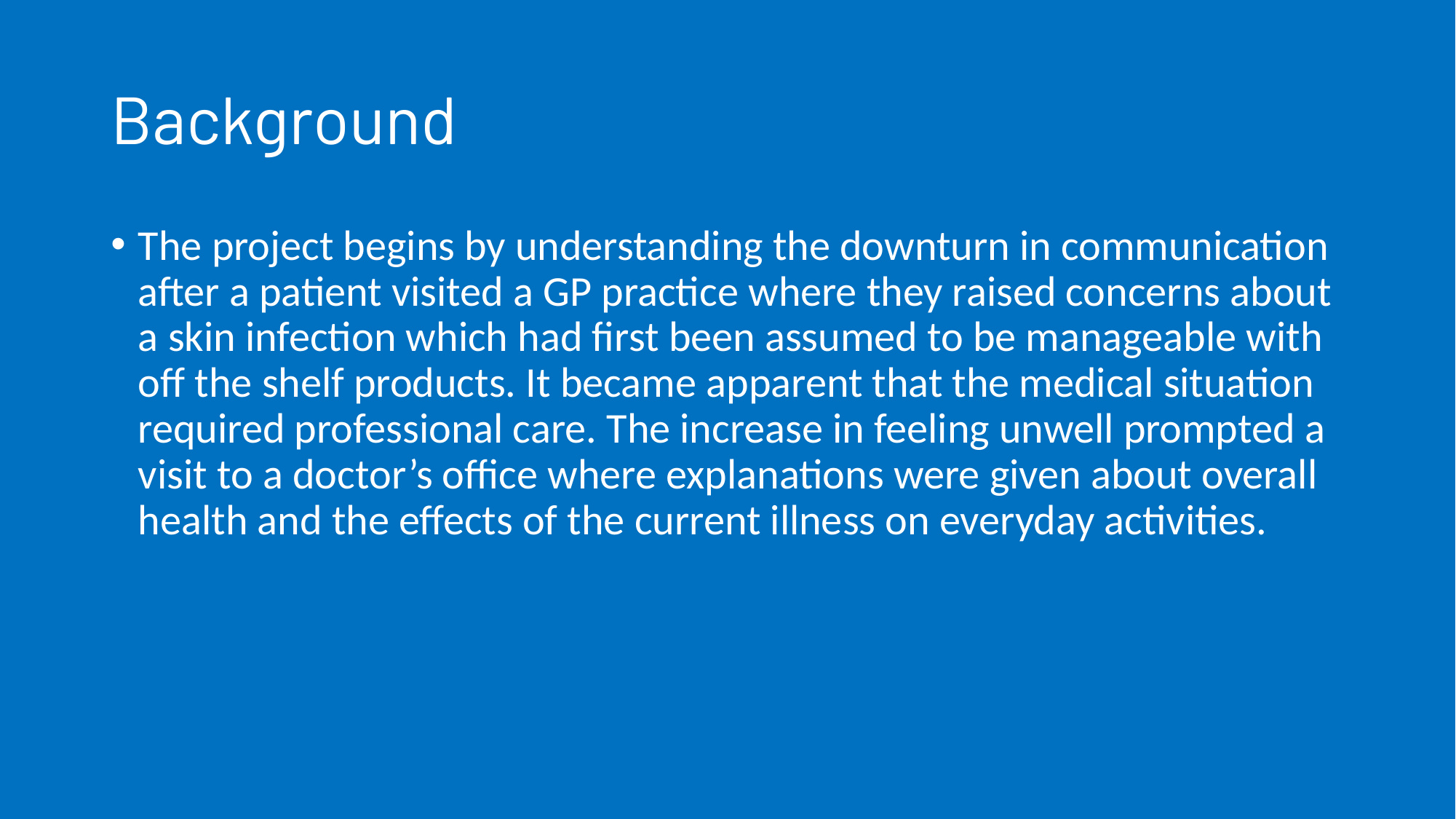

# Background
The project begins by understanding the downturn in communication after a patient visited a GP practice where they raised concerns about a skin infection which had first been assumed to be manageable with off the shelf products. It became apparent that the medical situation required professional care. The increase in feeling unwell prompted a visit to a doctor’s office where explanations were given about overall health and the effects of the current illness on everyday activities.